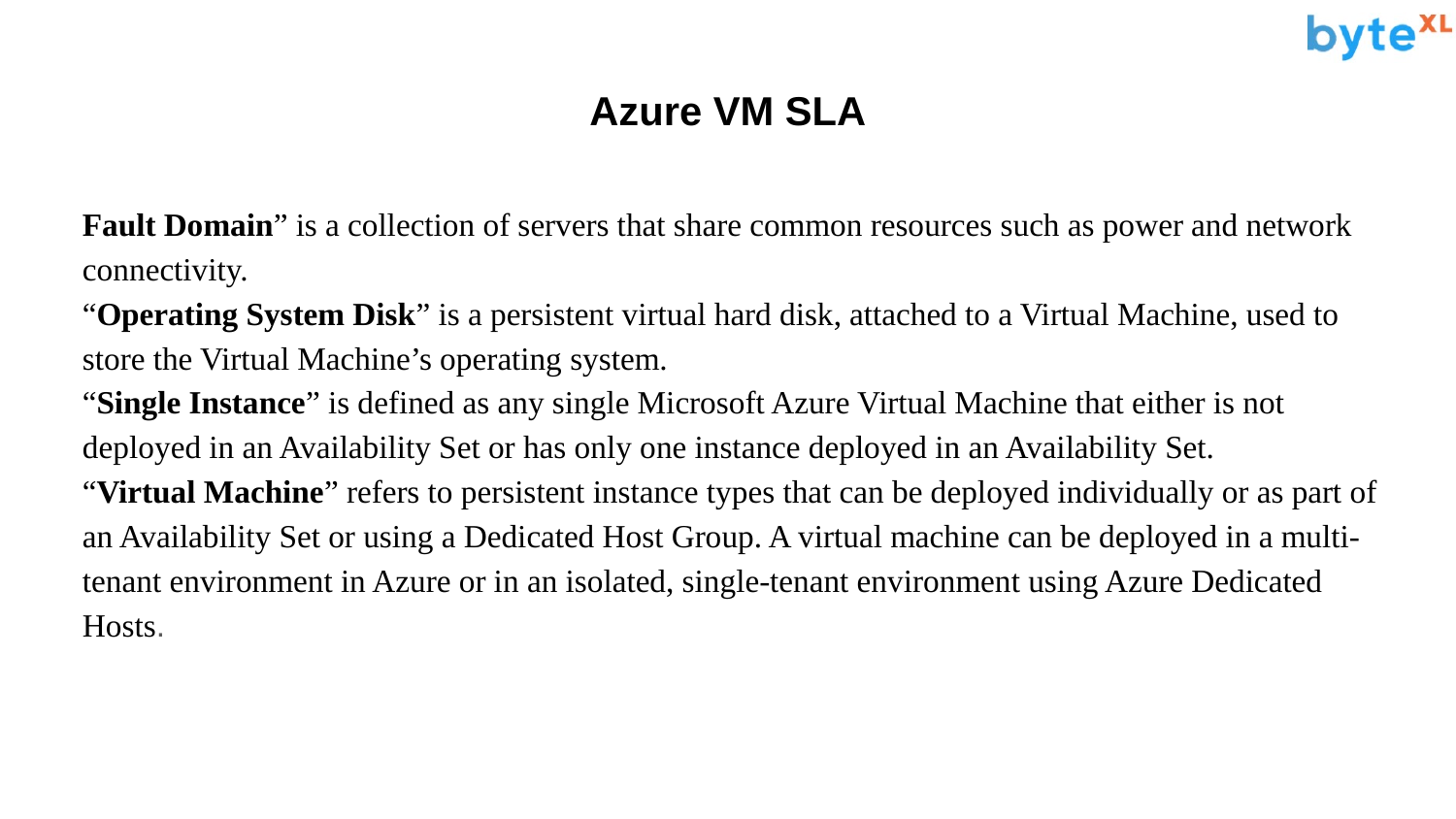

# Azure VM SLA
Fault Domain” is a collection of servers that share common resources such as power and network connectivity.
“Operating System Disk” is a persistent virtual hard disk, attached to a Virtual Machine, used to store the Virtual Machine’s operating system.
“Single Instance” is defined as any single Microsoft Azure Virtual Machine that either is not deployed in an Availability Set or has only one instance deployed in an Availability Set.
“Virtual Machine” refers to persistent instance types that can be deployed individually or as part of an Availability Set or using a Dedicated Host Group. A virtual machine can be deployed in a multi-tenant environment in Azure or in an isolated, single-tenant environment using Azure Dedicated Hosts.